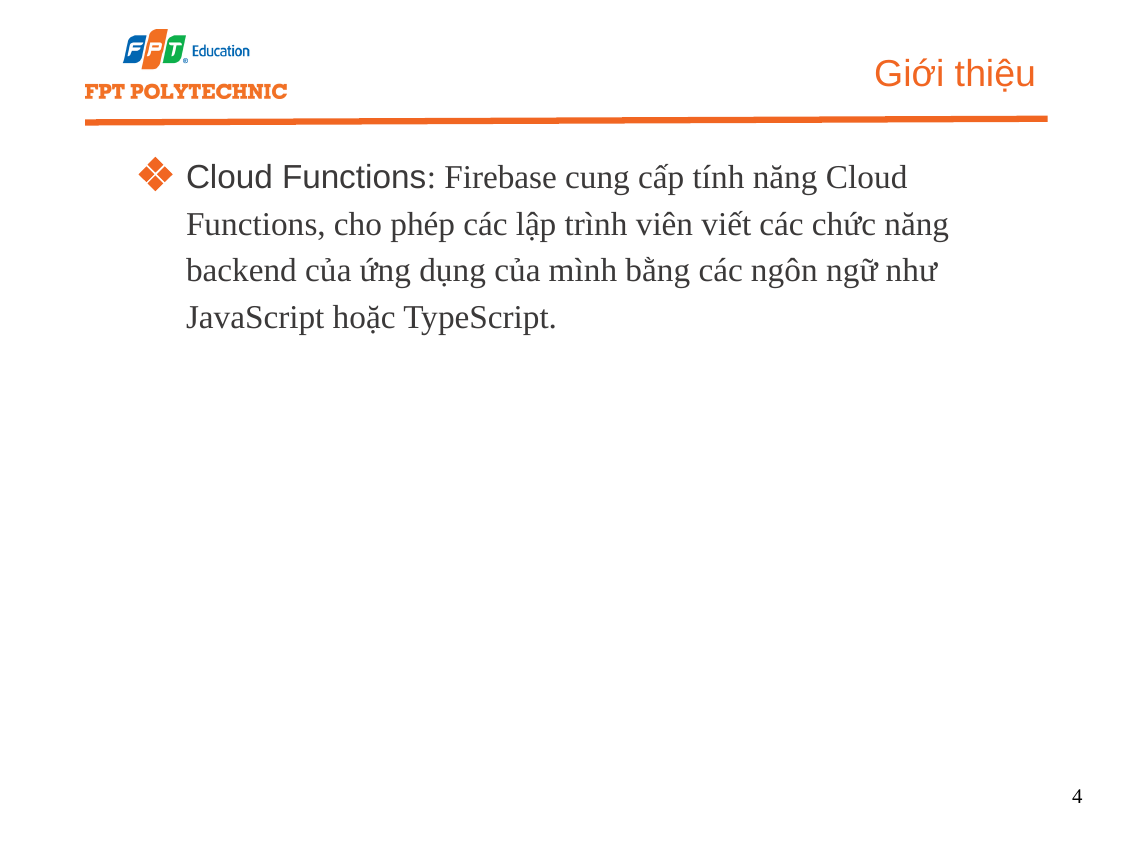

Giới thiệu

Cloud Functions: Firebase cung cấp tính năng Cloud Functions, cho phép các lập trình viên viết các chức năng backend của ứng dụng của mình bằng các ngôn ngữ như JavaScript hoặc TypeScript.

4